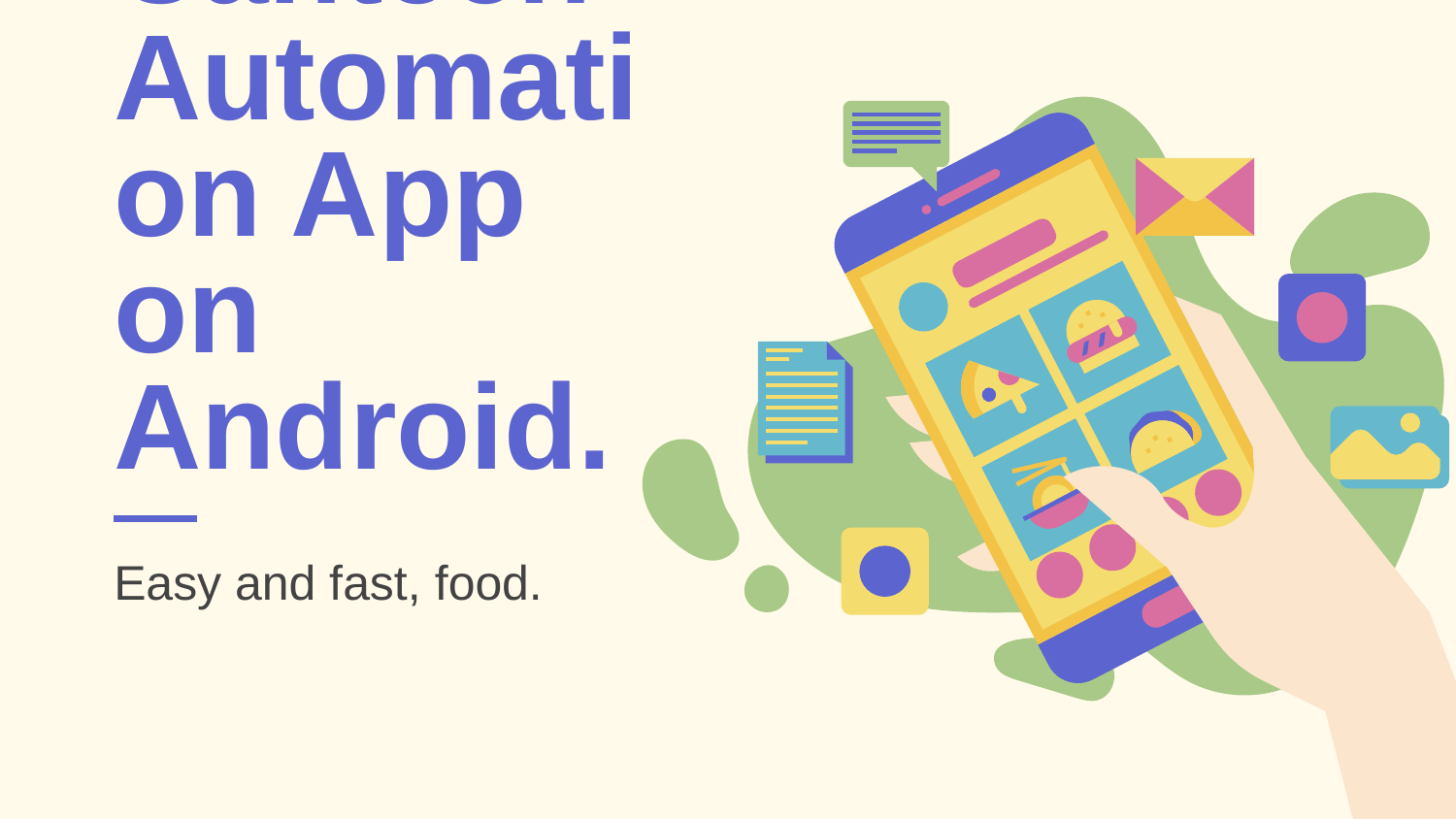

# Canteen Automation App on Android.
Easy and fast, food.